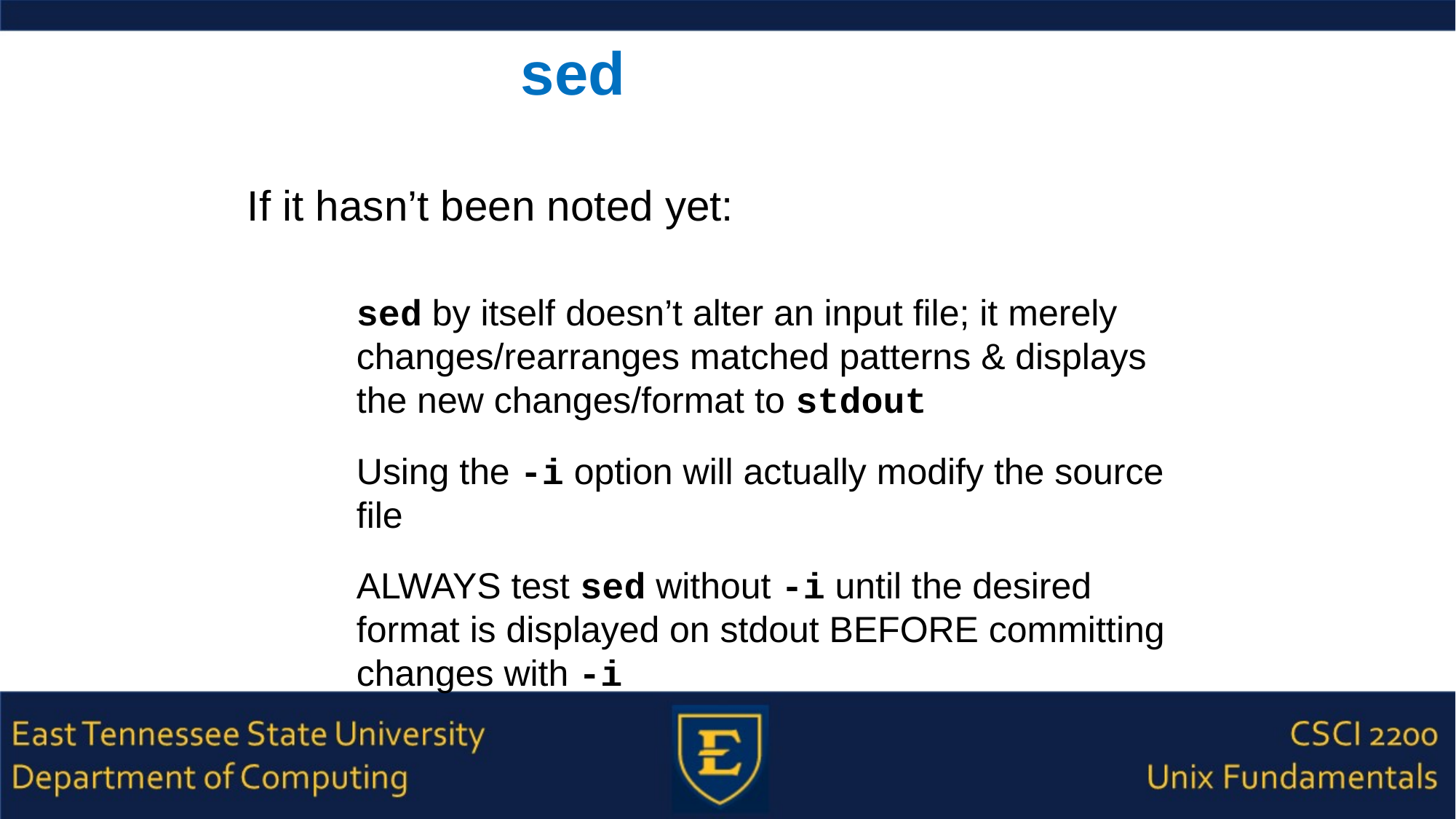

# sed
If it hasn’t been noted yet:
sed by itself doesn’t alter an input file; it merely changes/rearranges matched patterns & displays the new changes/format to stdout
Using the -i option will actually modify the source file
ALWAYS test sed without -i until the desired format is displayed on stdout BEFORE committing changes with -i